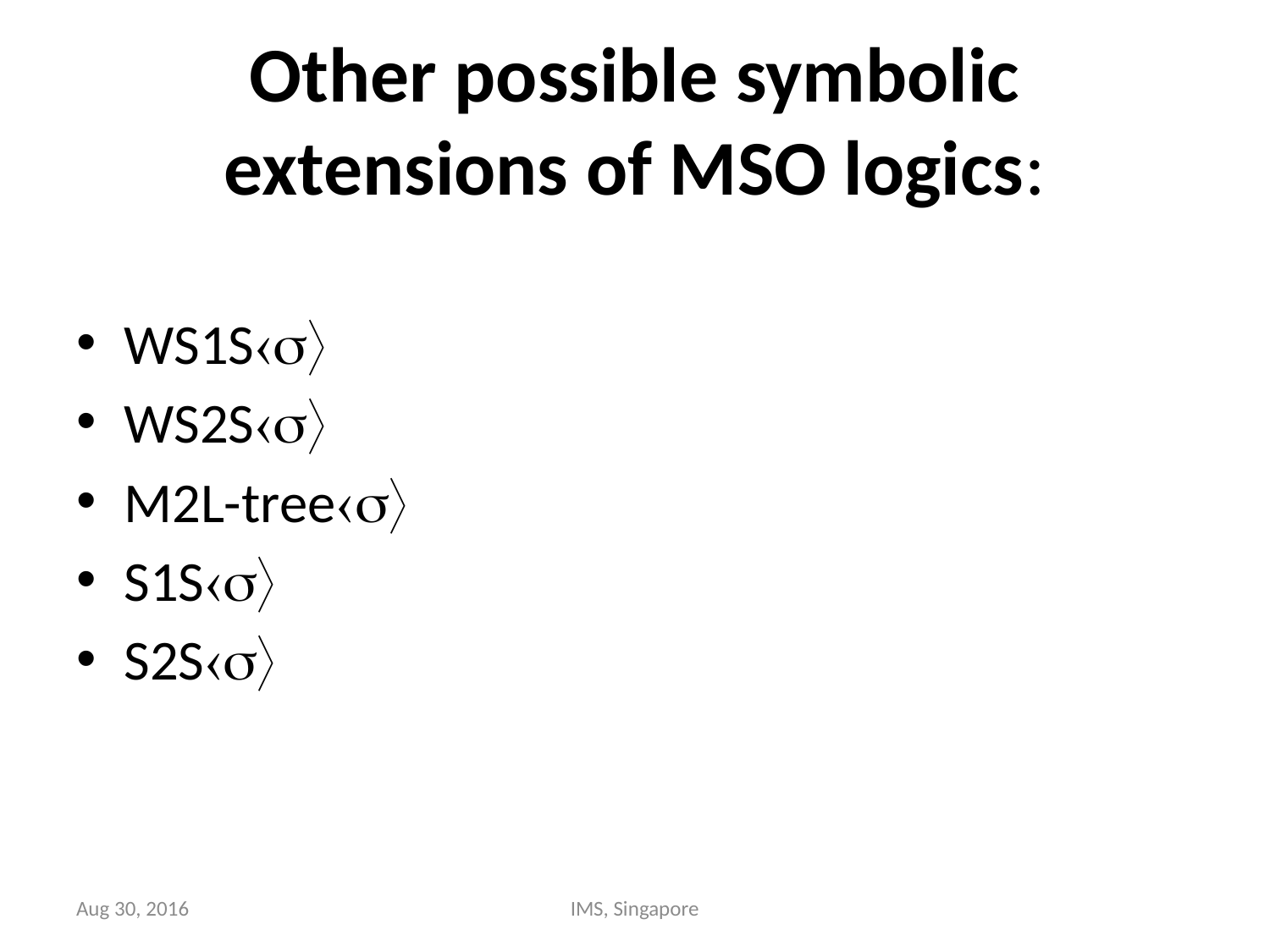

# Other possible symbolic extensions of MSO logics:

WS1S〈σ〉
WS2S〈σ〉
M2L-tree〈σ〉
S1S〈σ〉
S2S〈σ〉

Aug 30, 2016
IMS, Singapore
65